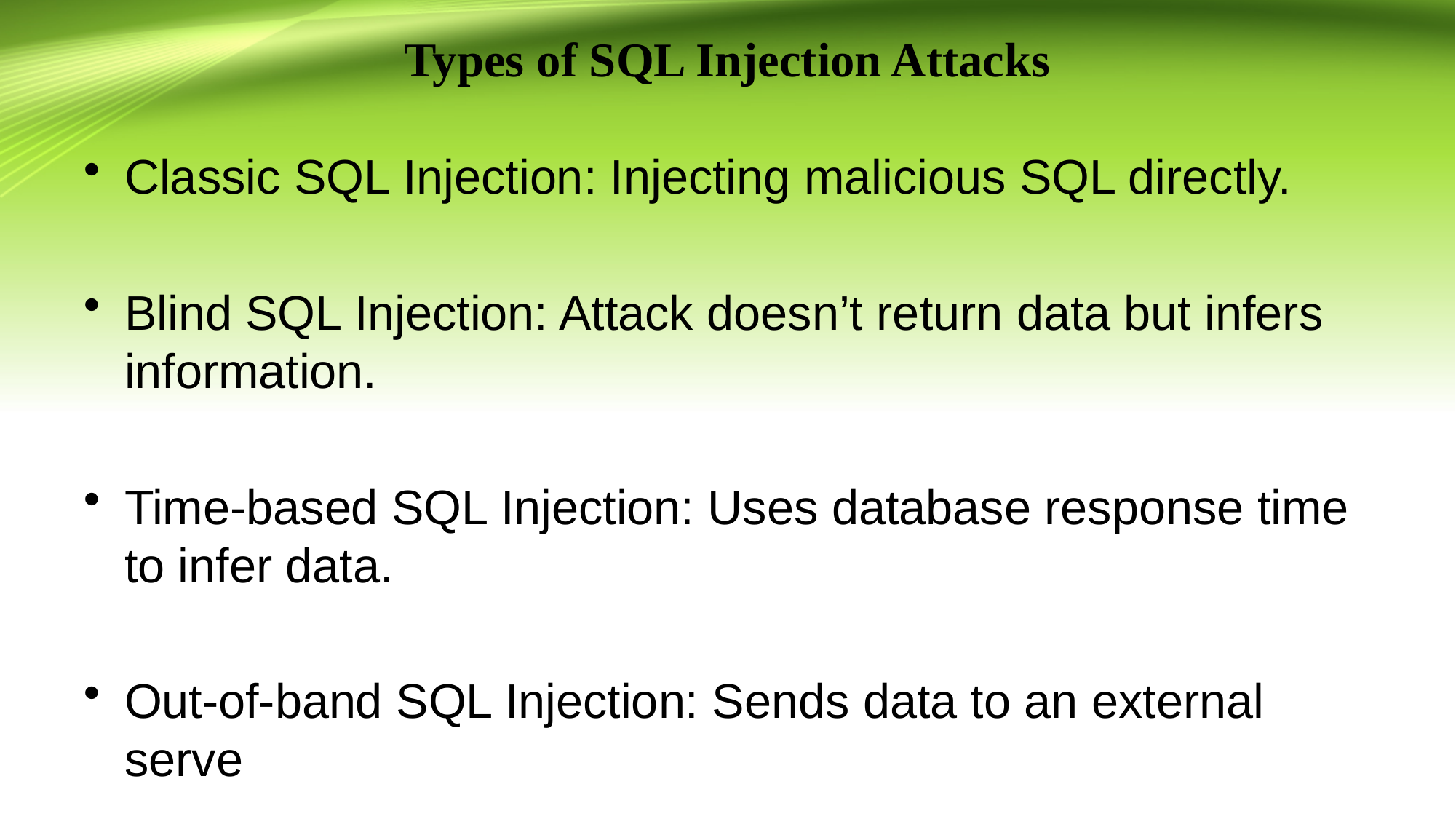

# Types of SQL Injection Attacks
Classic SQL Injection: Injecting malicious SQL directly.

Blind SQL Injection: Attack doesn’t return data but infers information.

Time-based SQL Injection: Uses database response time to infer data.

Out-of-band SQL Injection: Sends data to an external serve